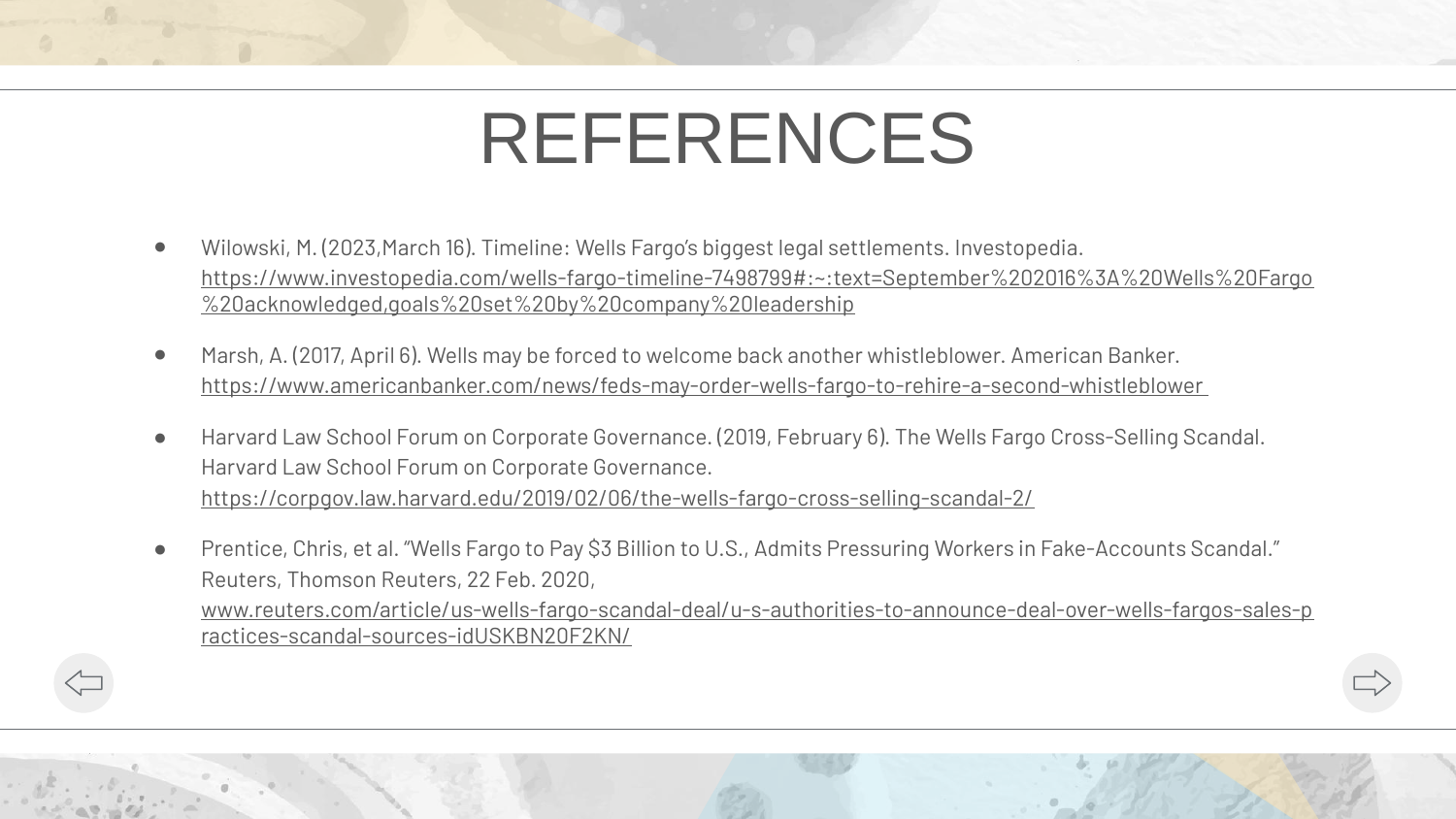

# REFERENCES
Wilowski, M. (2023,March 16). Timeline: Wells Fargo’s biggest legal settlements. Investopedia. https://www.investopedia.com/wells-fargo-timeline-7498799#:~:text=September%202016%3A%20Wells%20Fargo%20acknowledged,goals%20set%20by%20company%20leadership
Marsh, A. (2017, April 6). Wells may be forced to welcome back another whistleblower. American Banker. https://www.americanbanker.com/news/feds-may-order-wells-fargo-to-rehire-a-second-whistleblower
Harvard Law School Forum on Corporate Governance. (2019, February 6). The Wells Fargo Cross-Selling Scandal. Harvard Law School Forum on Corporate Governance. https://corpgov.law.harvard.edu/2019/02/06/the-wells-fargo-cross-selling-scandal-2/
Prentice, Chris, et al. “Wells Fargo to Pay $3 Billion to U.S., Admits Pressuring Workers in Fake-Accounts Scandal.” Reuters, Thomson Reuters, 22 Feb. 2020, www.reuters.com/article/us-wells-fargo-scandal-deal/u-s-authorities-to-announce-deal-over-wells-fargos-sales-practices-scandal-sources-idUSKBN20F2KN/